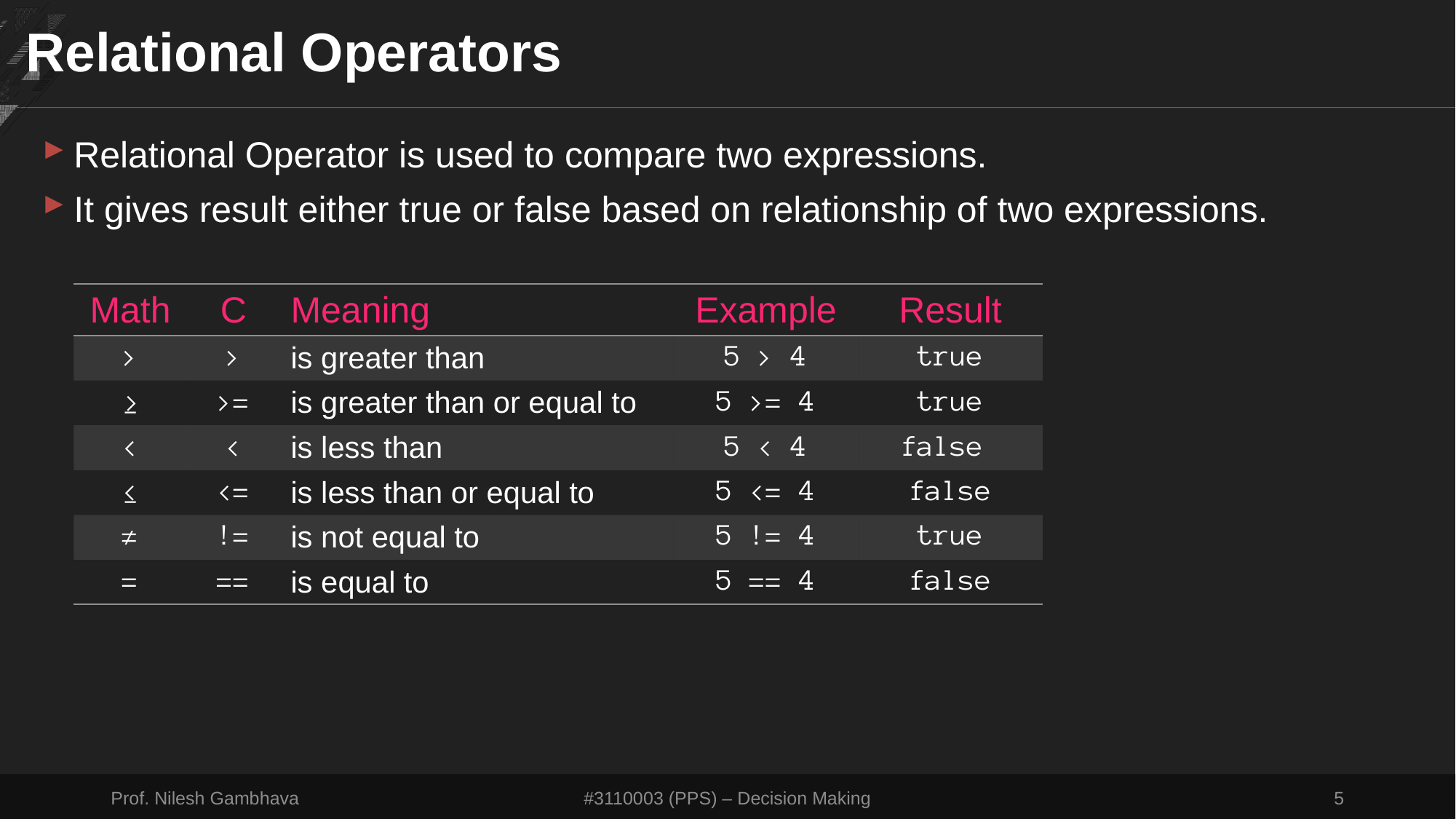

# Relational Operators
Relational Operator is used to compare two expressions.
It gives result either true or false based on relationship of two expressions.

| Math | C | Meaning | Example | Result |
| --- | --- | --- | --- | --- |
| > | > | is greater than | 5 > 4 | true |
| ≥ | >= | is greater than or equal to | 5 >= 4 | true |
| < | < | is less than | 5 < 4 | false |
| ≤ | <= | is less than or equal to | 5 <= 4 | false |
| ≠ | != | is not equal to | 5 != 4 | true |
| = | == | is equal to | 5 == 4 | false |